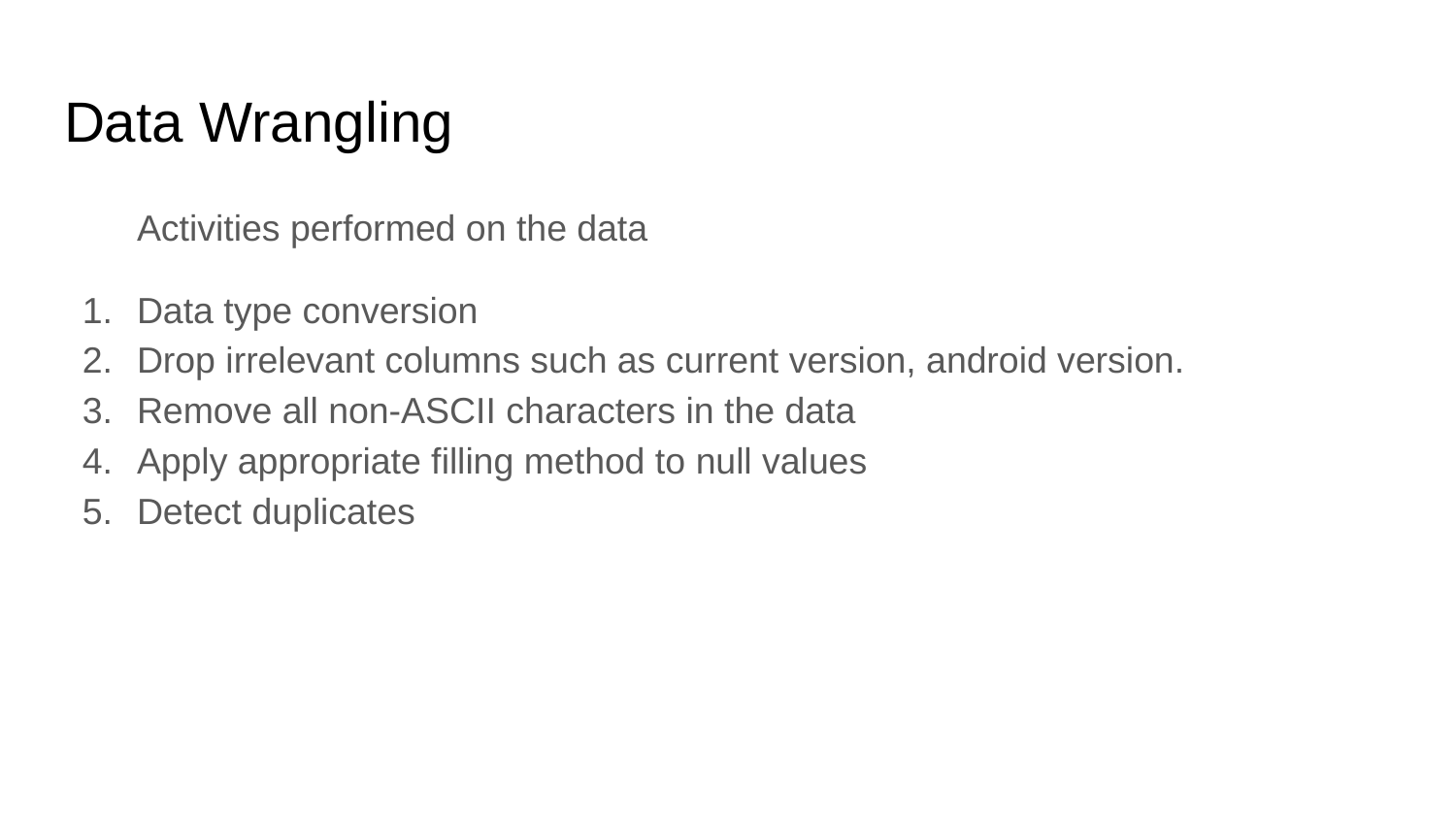

# Data Wrangling
Activities performed on the data
Data type conversion
Drop irrelevant columns such as current version, android version.
Remove all non-ASCII characters in the data
Apply appropriate filling method to null values
Detect duplicates